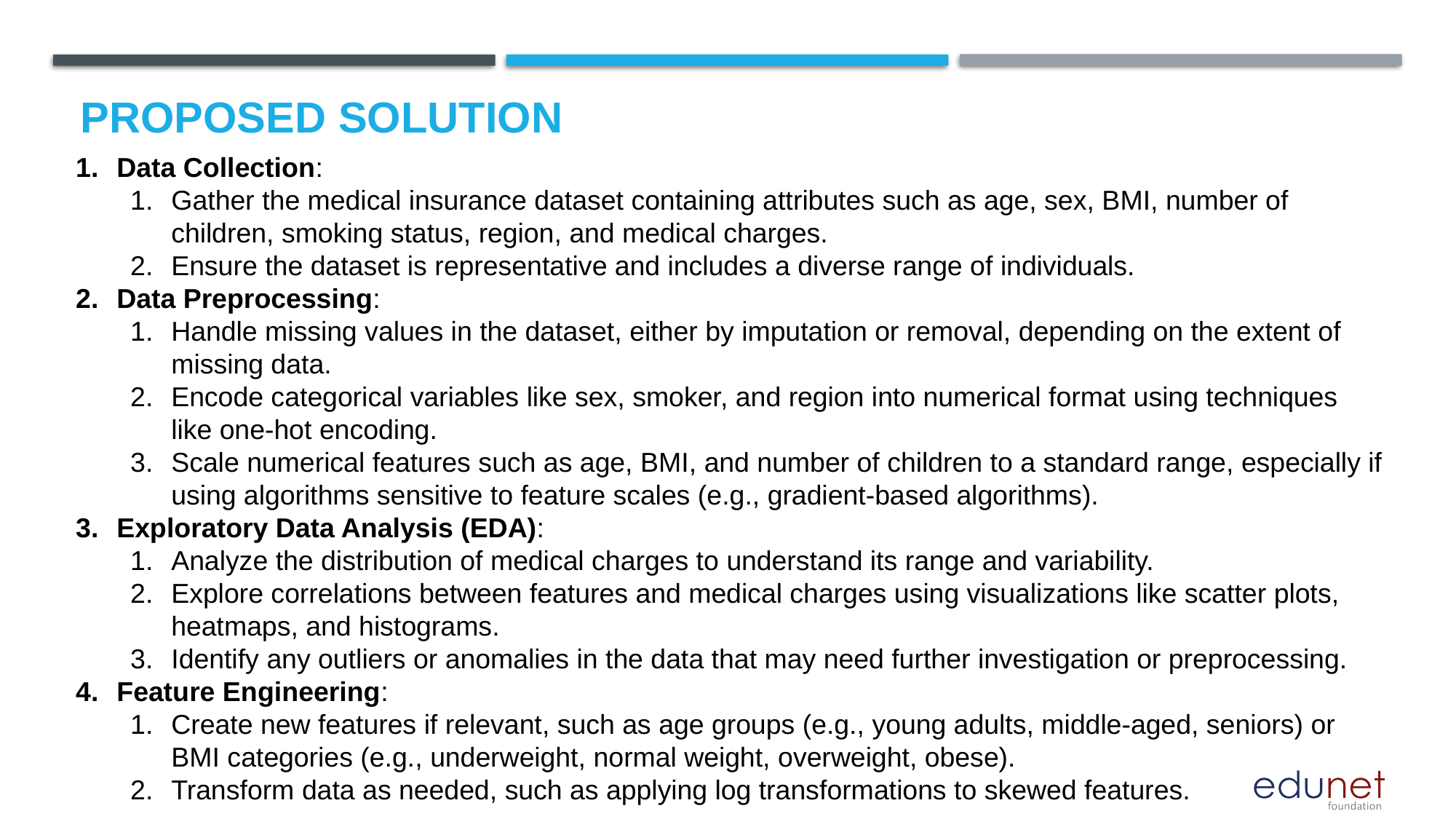

# Proposed Solution

Data Collection:
Gather the medical insurance dataset containing attributes such as age, sex, BMI, number of children, smoking status, region, and medical charges.
Ensure the dataset is representative and includes a diverse range of individuals.
Data Preprocessing:
Handle missing values in the dataset, either by imputation or removal, depending on the extent of missing data.
Encode categorical variables like sex, smoker, and region into numerical format using techniques like one-hot encoding.
Scale numerical features such as age, BMI, and number of children to a standard range, especially if using algorithms sensitive to feature scales (e.g., gradient-based algorithms).
Exploratory Data Analysis (EDA):
Analyze the distribution of medical charges to understand its range and variability.
Explore correlations between features and medical charges using visualizations like scatter plots, heatmaps, and histograms.
Identify any outliers or anomalies in the data that may need further investigation or preprocessing.
Feature Engineering:
Create new features if relevant, such as age groups (e.g., young adults, middle-aged, seniors) or BMI categories (e.g., underweight, normal weight, overweight, obese).
Transform data as needed, such as applying log transformations to skewed features.